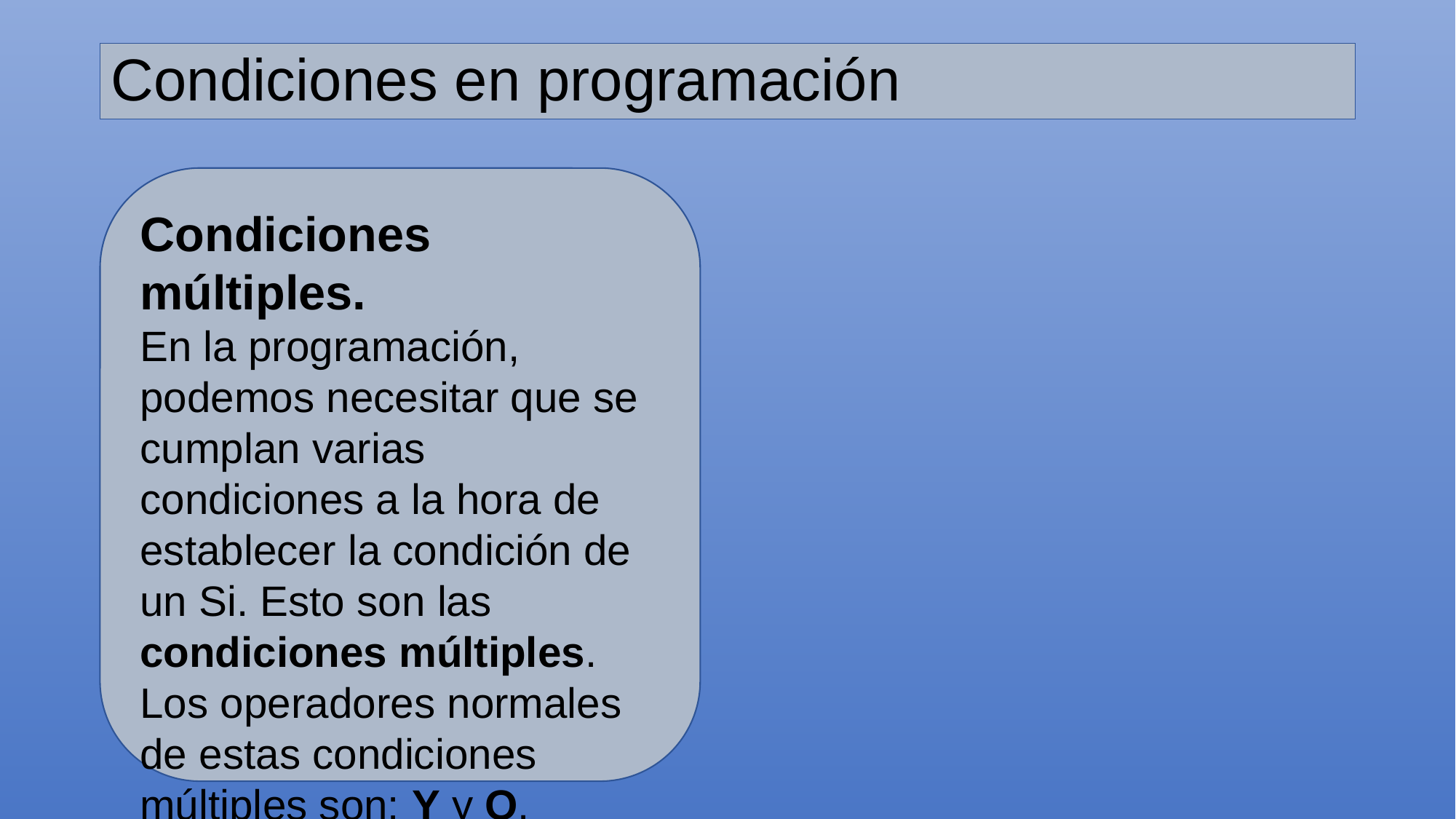

# Condiciones en programación
Condiciones múltiples.
En la programación, podemos necesitar que se cumplan varias condiciones a la hora de establecer la condición de un Si. Esto son las condiciones múltiples.
Los operadores normales de estas condiciones múltiples son: Y y O.